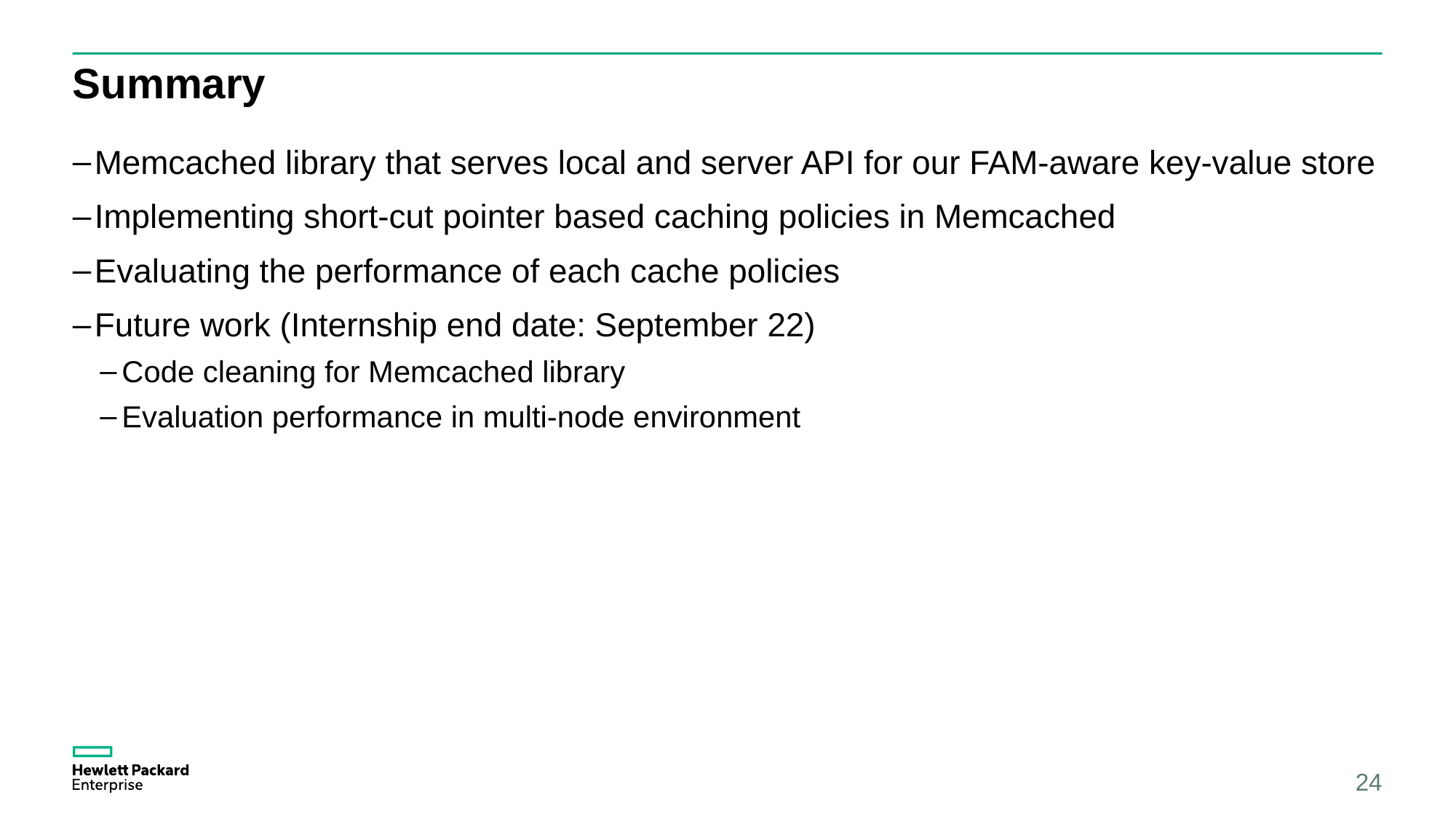

# Summary
Memcached library that serves local and server API for our FAM-aware key-value store
Implementing short-cut pointer based caching policies in Memcached
Evaluating the performance of each cache policies
Future work (Internship end date: September 22)
Code cleaning for Memcached library
Evaluation performance in multi-node environment

24